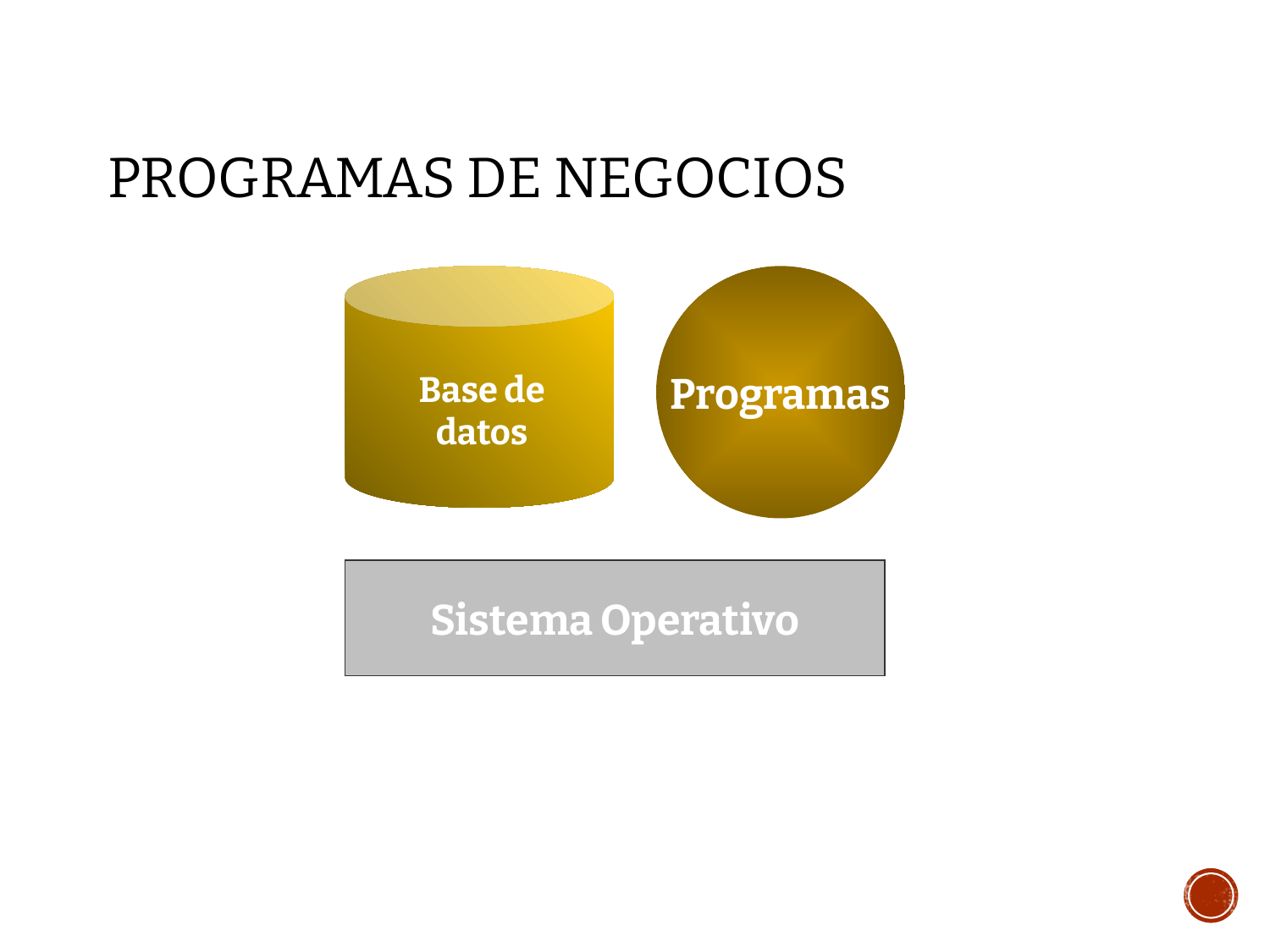

# Programas de Negocios
Base de
datos
Programas
Sistema Operativo